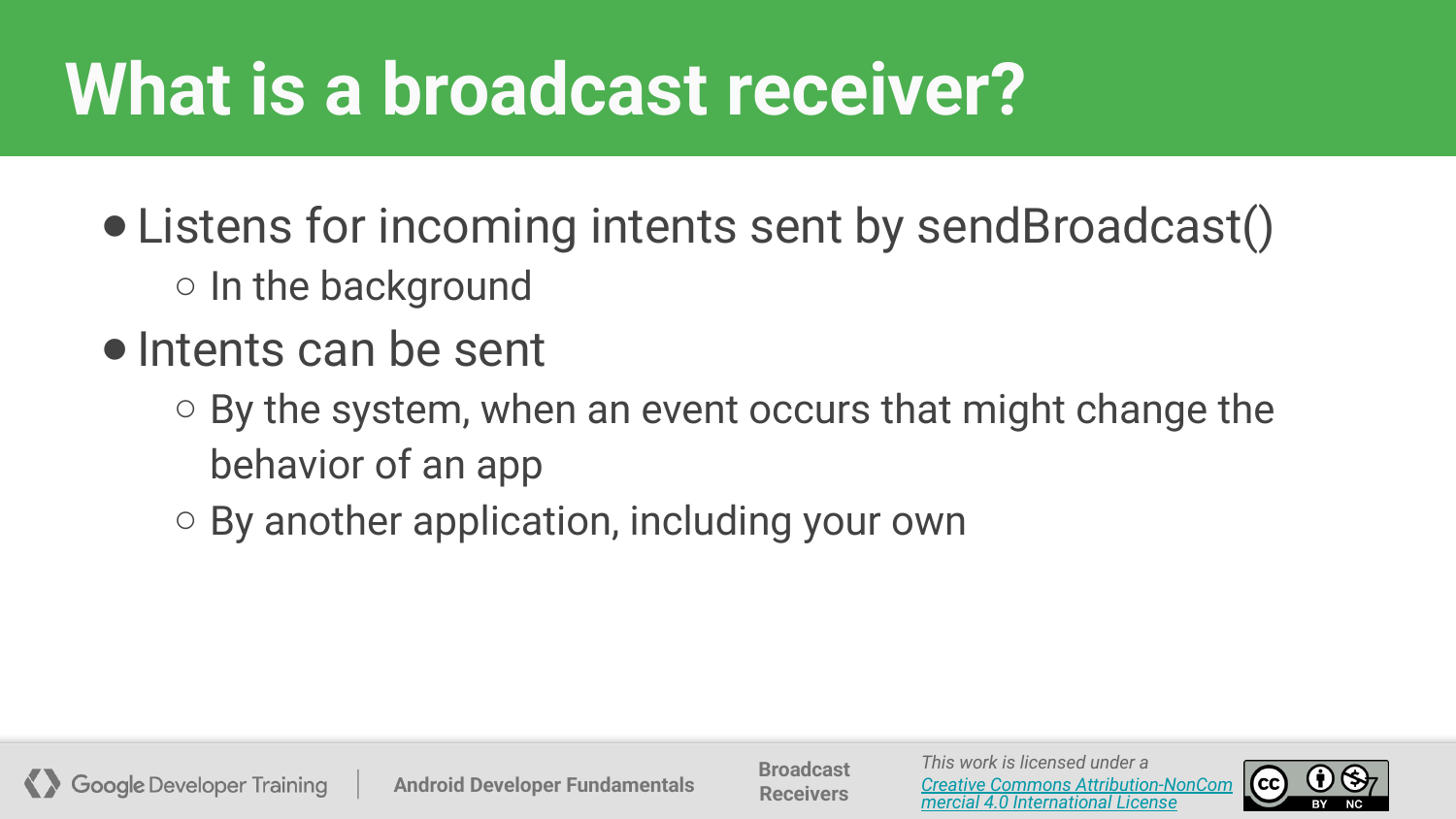

# What is a broadcast receiver?
Listens for incoming intents sent by sendBroadcast()
In the background
Intents can be sent
By the system, when an event occurs that might change the behavior of an app
By another application, including your own

7